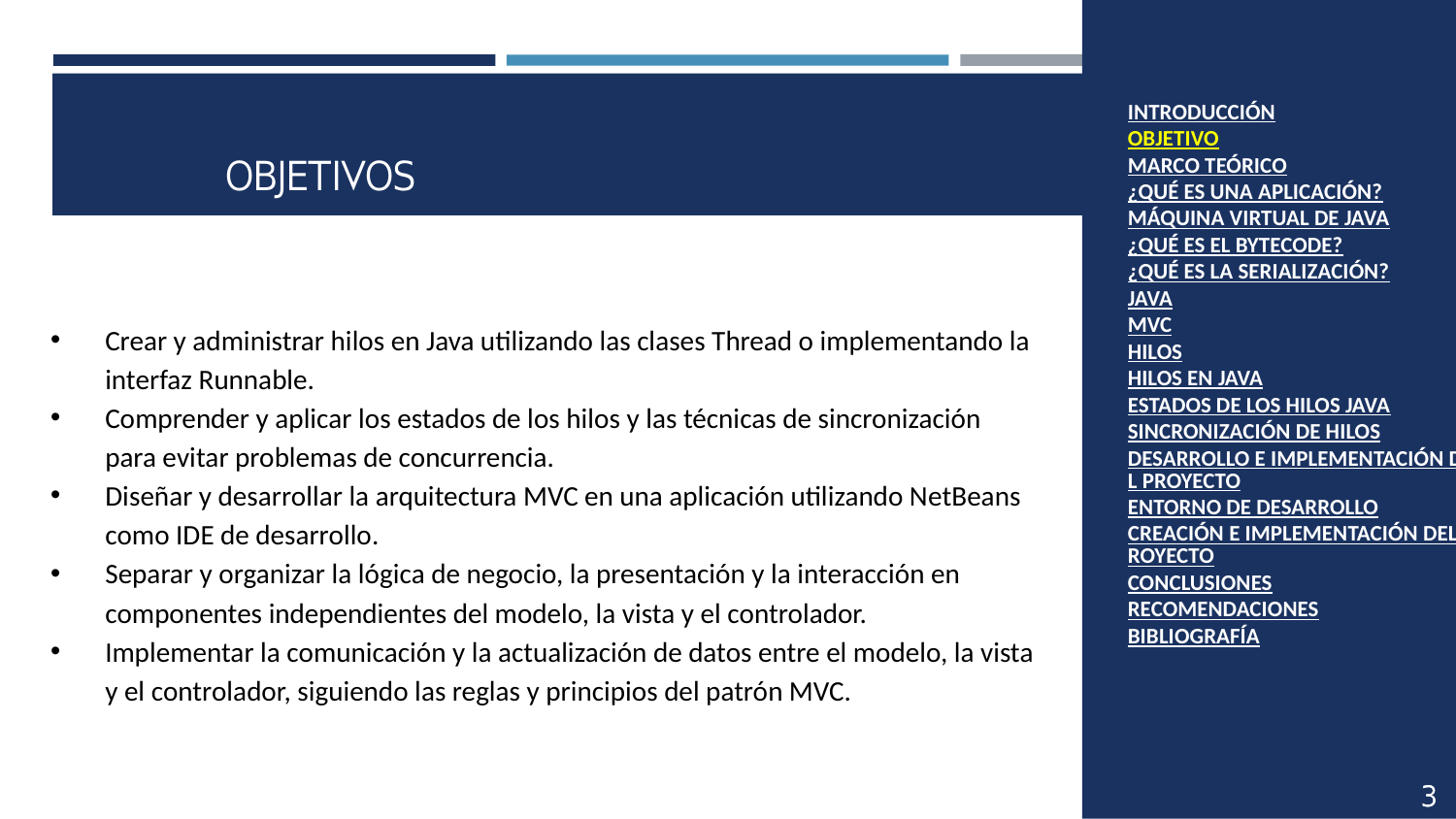

INTRODUCCIÓN
OBJETIVO
MARCO TEÓRICO
¿QUÉ ES UNA APLICACIÓN?
MÁQUINA VIRTUAL DE JAVA
¿QUÉ ES EL BYTECODE?
¿QUÉ ES LA SERIALIZACIÓN?
JAVA
MVC
HILOS
HILOS EN JAVA
ESTADOS DE LOS HILOS JAVA
SINCRONIZACIÓN DE HILOS
DESARROLLO E IMPLEMENTACIÓN DEL PROYECTO
ENTORNO DE DESARROLLO
CREACIÓN E IMPLEMENTACIÓN DEL PROYECTO
CONCLUSIONES
RECOMENDACIONES
BIBLIOGRAFÍA
# OBJETIVOS
Crear y administrar hilos en Java utilizando las clases Thread o implementando la interfaz Runnable.
Comprender y aplicar los estados de los hilos y las técnicas de sincronización para evitar problemas de concurrencia.
Diseñar y desarrollar la arquitectura MVC en una aplicación utilizando NetBeans como IDE de desarrollo.
Separar y organizar la lógica de negocio, la presentación y la interacción en componentes independientes del modelo, la vista y el controlador.
Implementar la comunicación y la actualización de datos entre el modelo, la vista y el controlador, siguiendo las reglas y principios del patrón MVC.

3
3